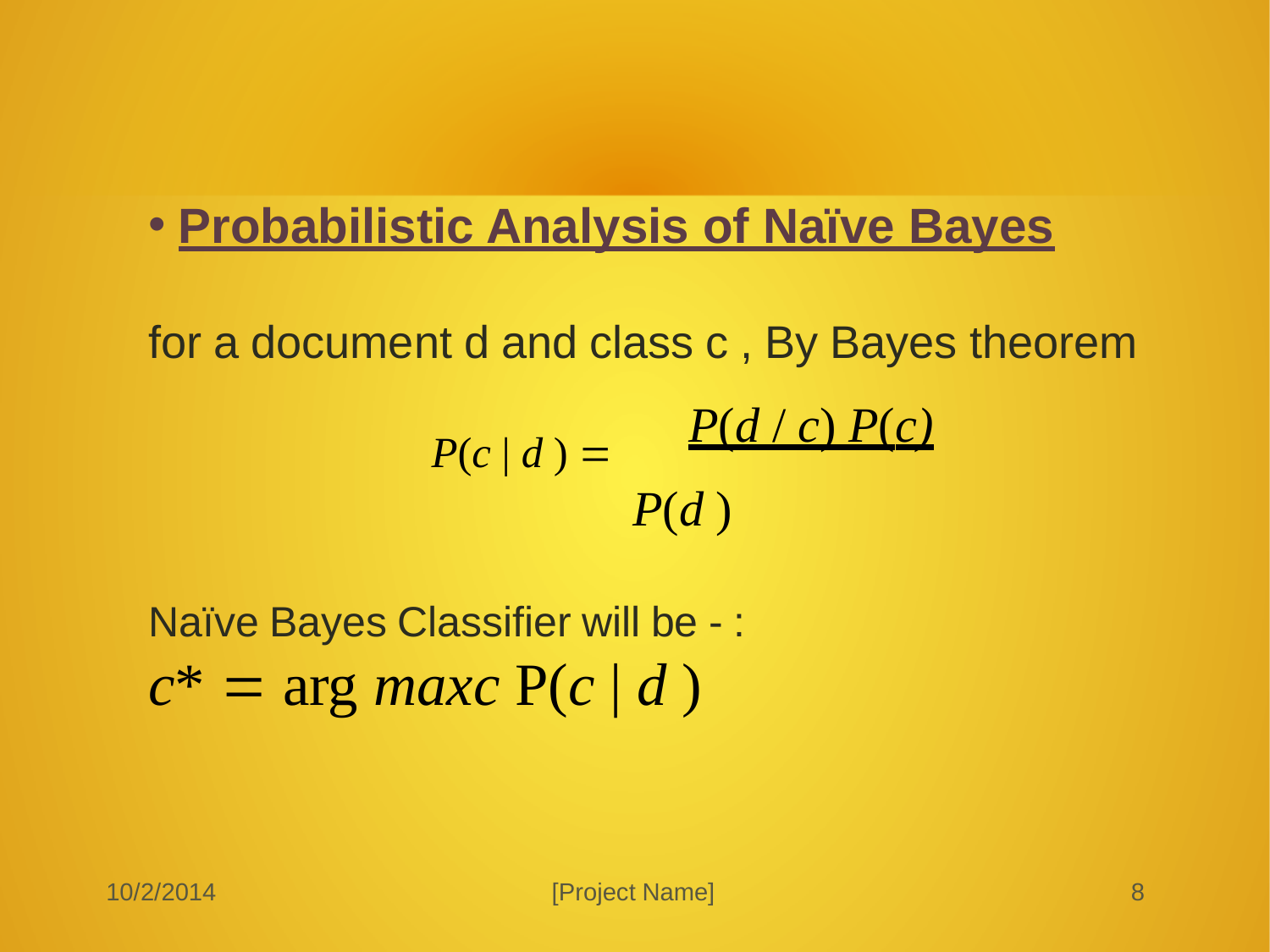

Continue…
Probabilistic Analysis of Naïve Bayes

for a document d and class c , By Bayes theorem
P(c | d ) =    P(d / c) P(c)
P(d )

Naïve Bayes Classifier will be - :
c* = arg maxc P(c | d )
10/2/2014
[Project Name]
8